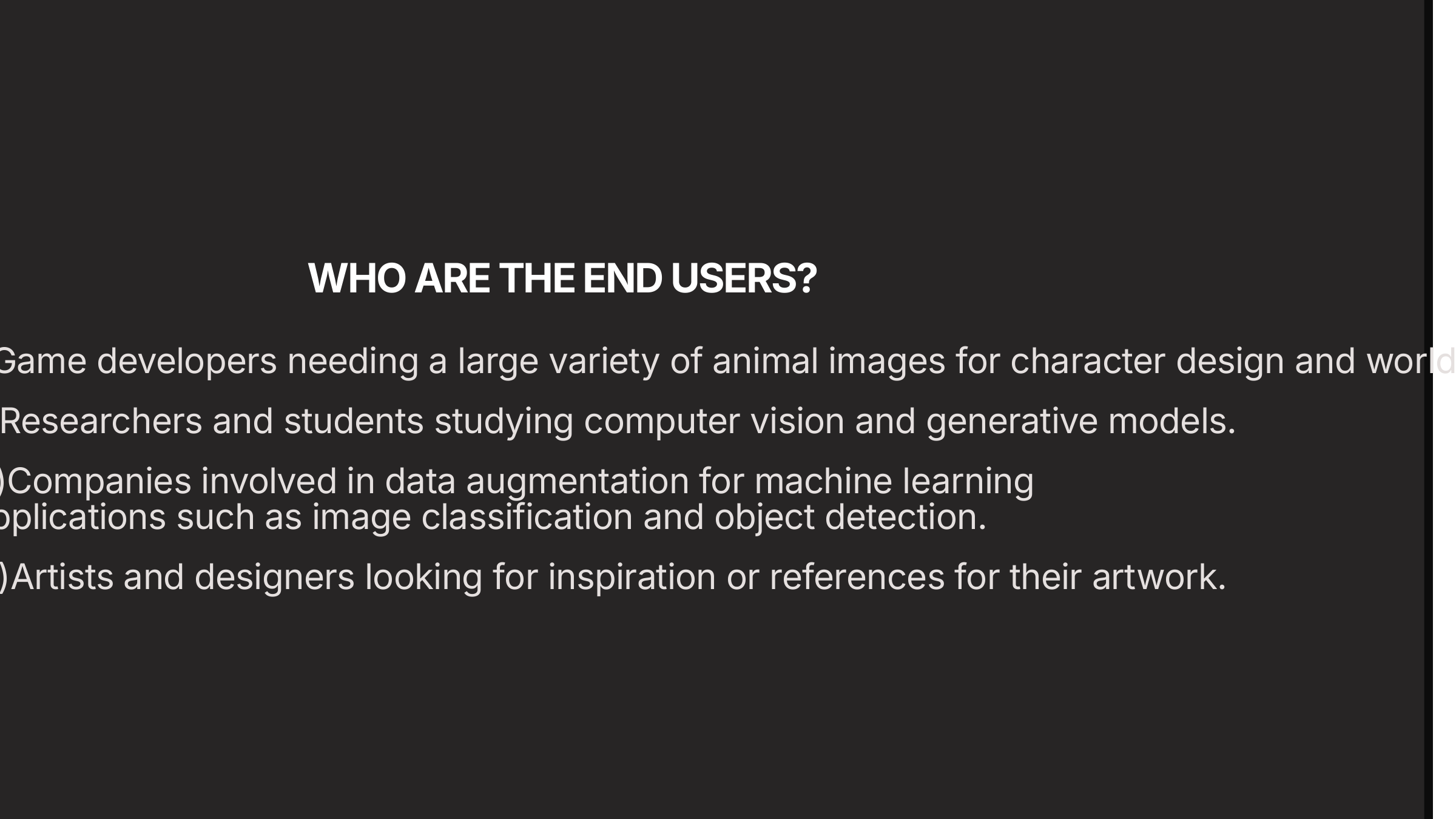

WHO ARE THE END USERS?
i)Game developers needing a large variety of animal images for character design and world-building.
ii)Researchers and students studying computer vision and generative models.
iii)Companies involved in data augmentation for machine learning applications such as image classification and object detection.
iv)Artists and designers looking for inspiration or references for their artwork.